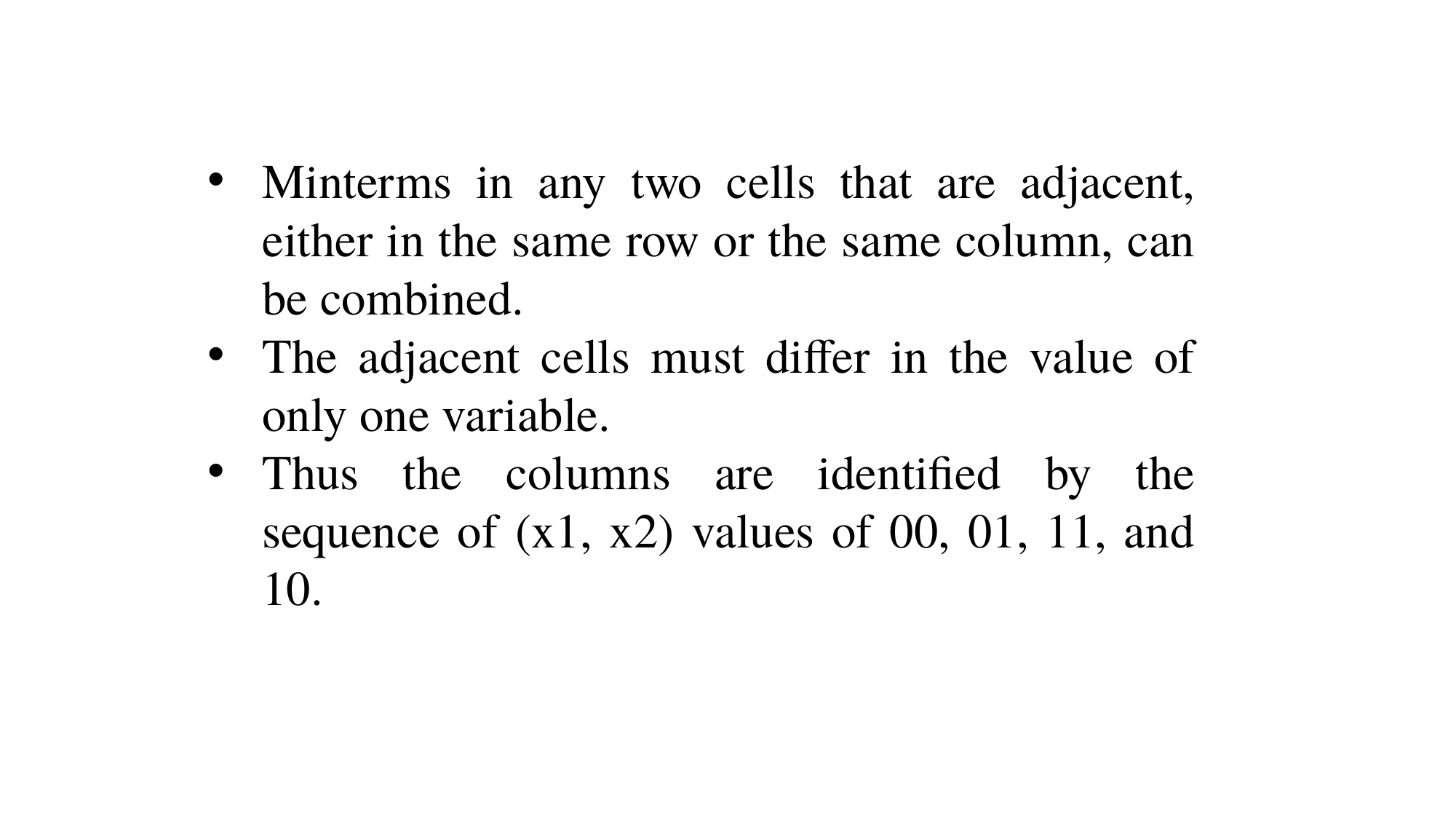

Minterms in any two cells that are adjacent, either in the same row or the same column, can be combined.
The adjacent cells must differ in the value of only one variable.
Thus the columns are identified by the sequence of (x1, x2) values of 00, 01, 11, and 10.